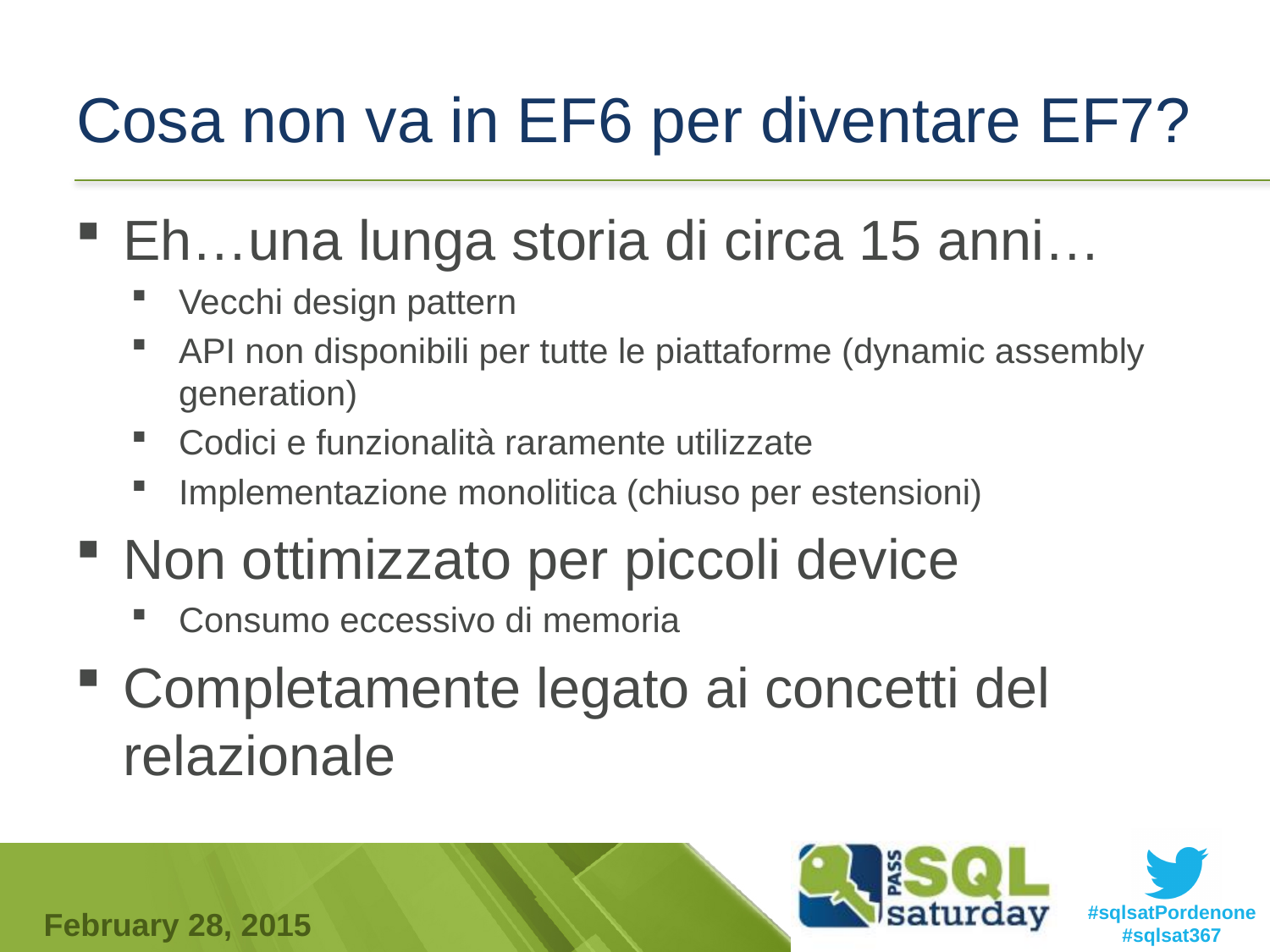

# Cosa non va in EF6 per diventare EF7?
Eh…una lunga storia di circa 15 anni…
Vecchi design pattern
API non disponibili per tutte le piattaforme (dynamic assembly generation)
Codici e funzionalità raramente utilizzate
Implementazione monolitica (chiuso per estensioni)
Non ottimizzato per piccoli device
Consumo eccessivo di memoria
Completamente legato ai concetti del relazionale